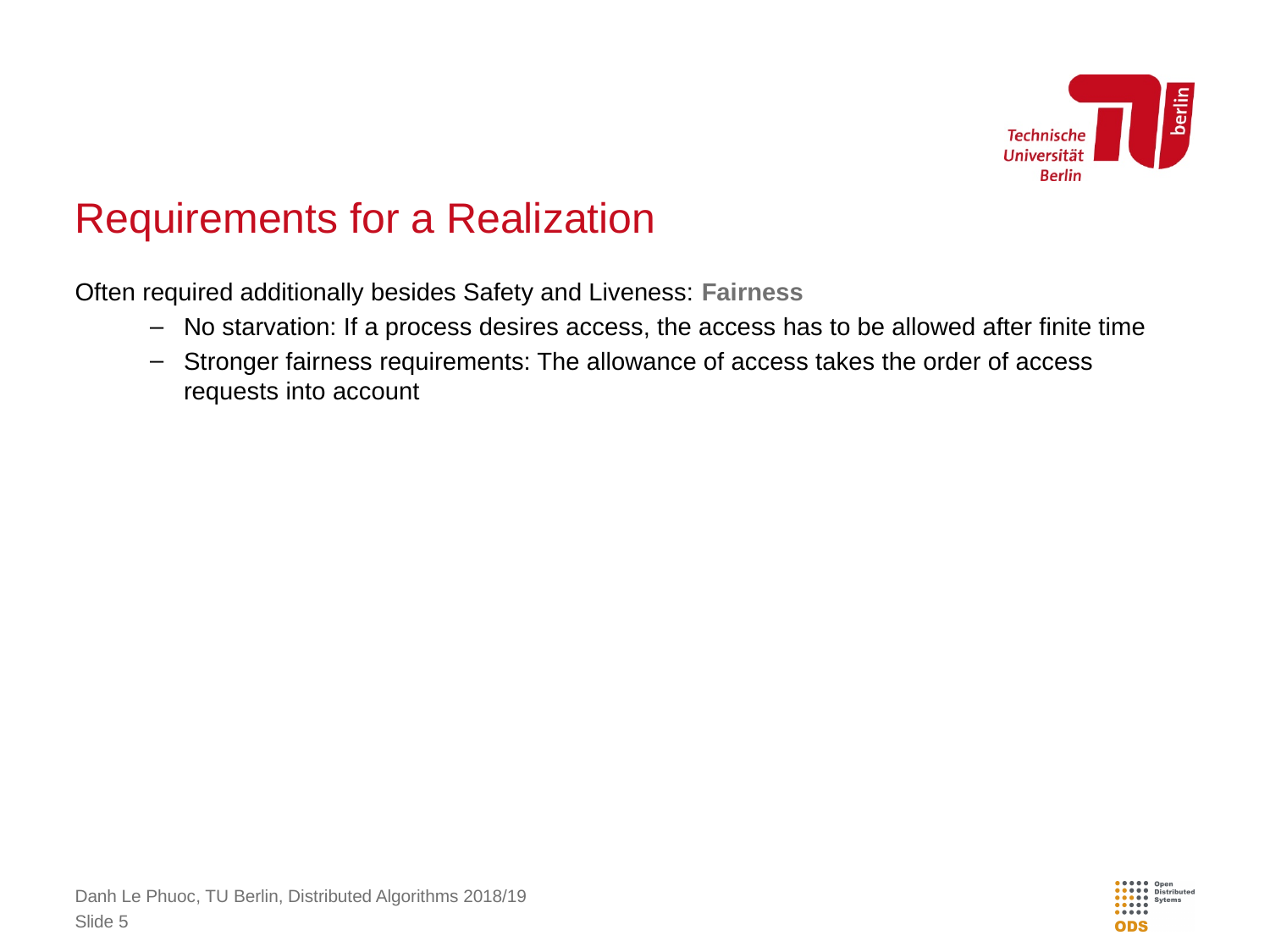

# Requirements for a Realization
Often required additionally besides Safety and Liveness: Fairness
No starvation: If a process desires access, the access has to be allowed after finite time
Stronger fairness requirements: The allowance of access takes the order of access requests into account
Danh Le Phuoc, TU Berlin, Distributed Algorithms 2018/19
Slide 5